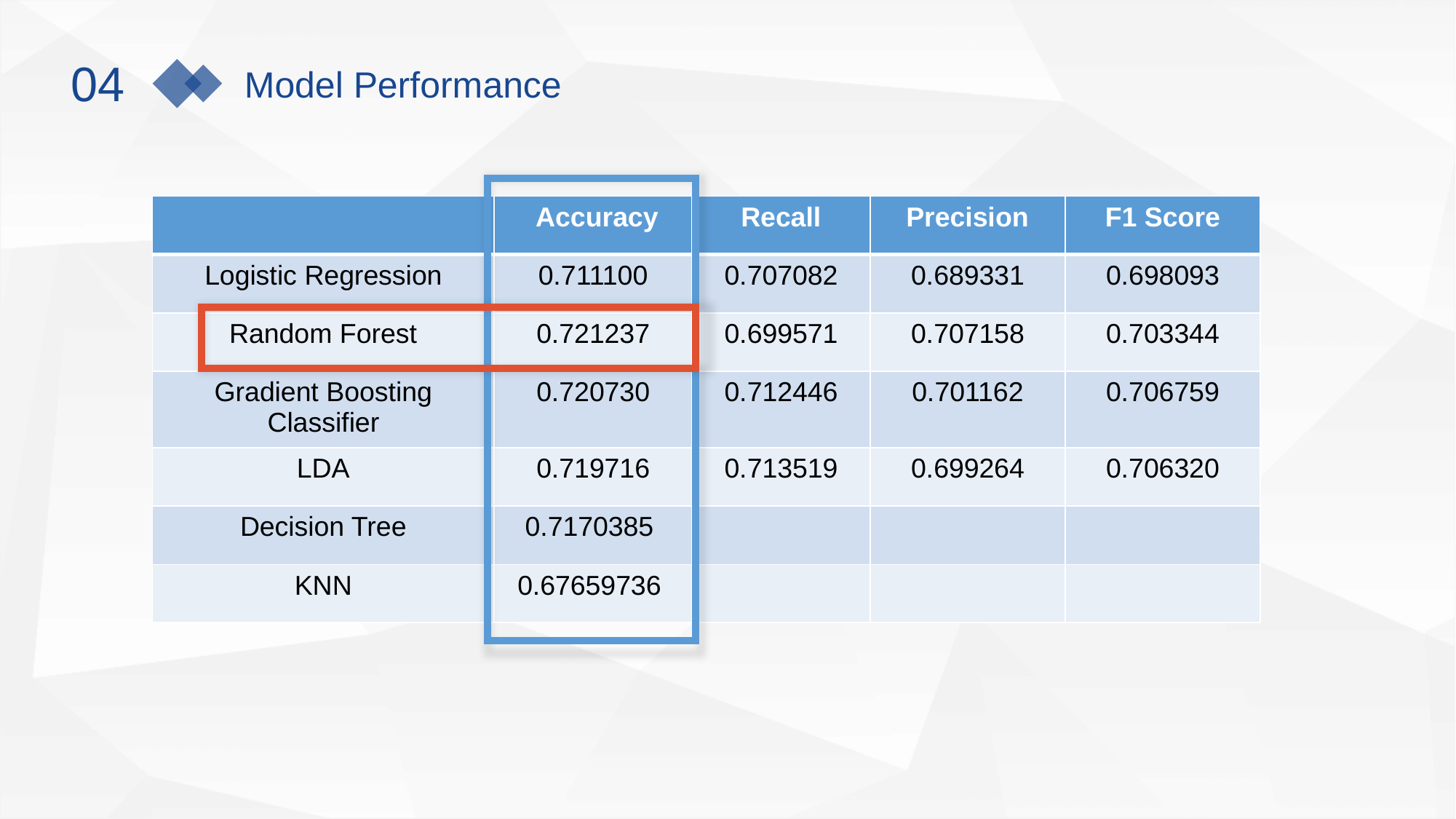

04
Model Performance

|  | Accuracy | Recall | Precision | F1 Score |
| --- | --- | --- | --- | --- |
| Logistic Regression | 0.711100 | 0.707082 | 0.689331 | 0.698093 |
| Random Forest | 0.721237 | 0.699571 | 0.707158 | 0.703344 |
| Gradient Boosting Classifier | 0.720730 | 0.712446 | 0.701162 | 0.706759 |
| LDA | 0.719716 | 0.713519 | 0.699264 | 0.706320 |
| Decision Tree | 0.7170385 |  |  |  |
| KNN | 0.67659736 |  |  |  |